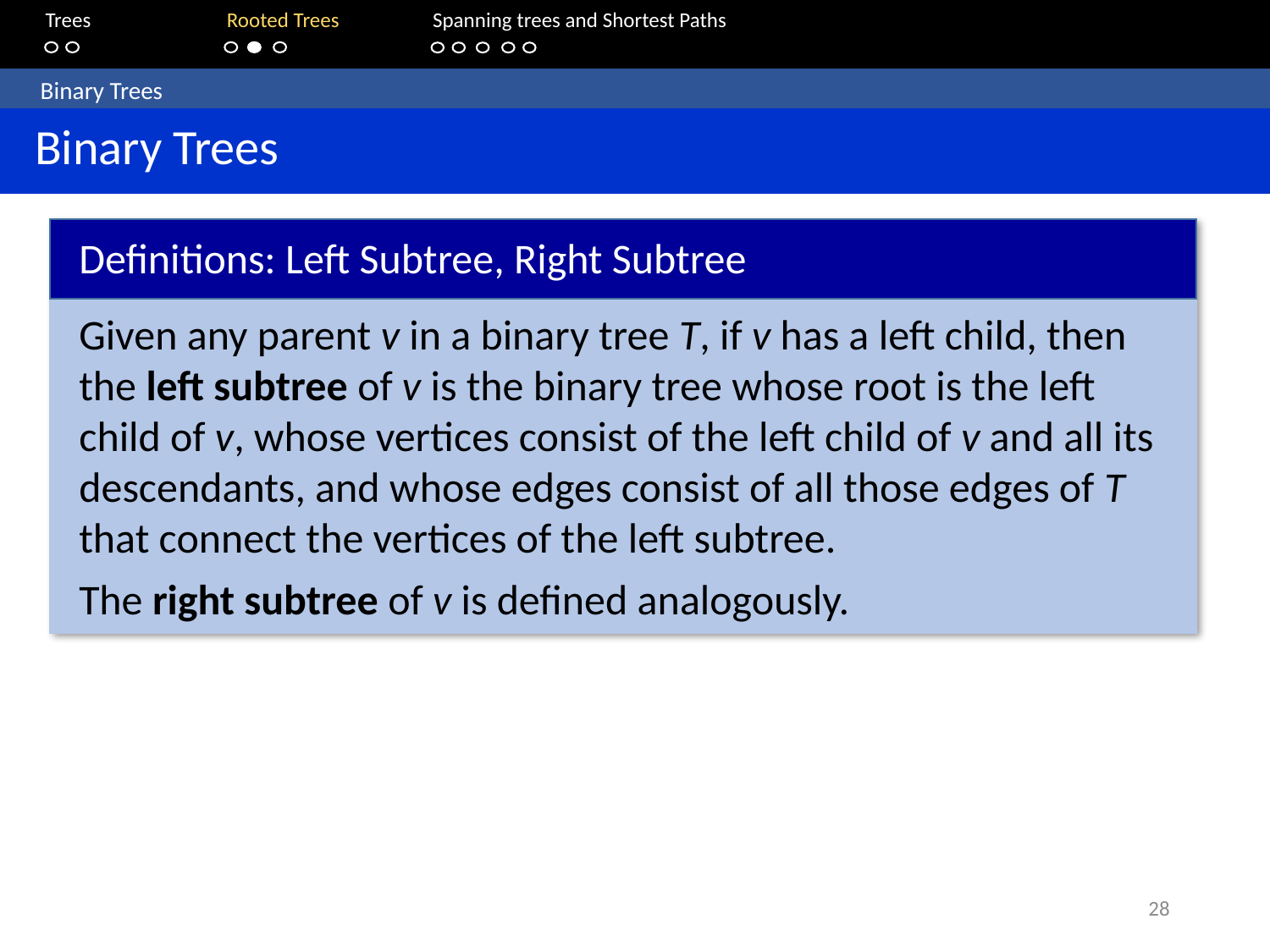

Trees	Rooted Trees	Spanning trees and Shortest Paths

	Binary Trees
  Binary Trees

Definitions: Left Subtree, Right Subtree
Given any parent v in a binary tree T, if v has a left child, then the left subtree of v is the binary tree whose root is the left child of v, whose vertices consist of the left child of v and all its descendants, and whose edges consist of all those edges of T that connect the vertices of the left subtree.
The right subtree of v is defined analogously.
28